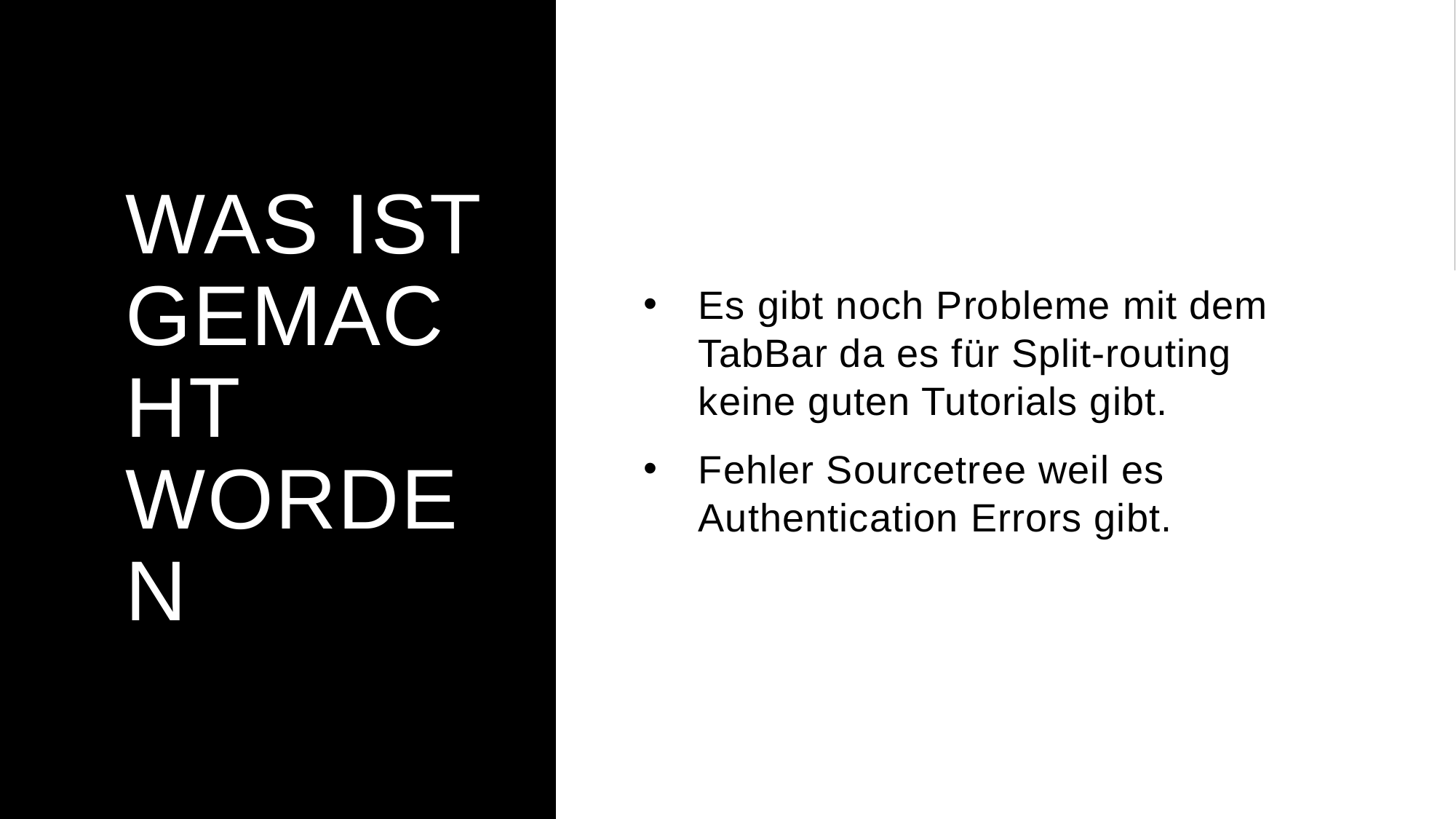

# Was ist gemacht worden
Es gibt noch Probleme mit dem TabBar da es für Split-routing keine guten Tutorials gibt.
Fehler Sourcetree weil es Authentication Errors gibt.